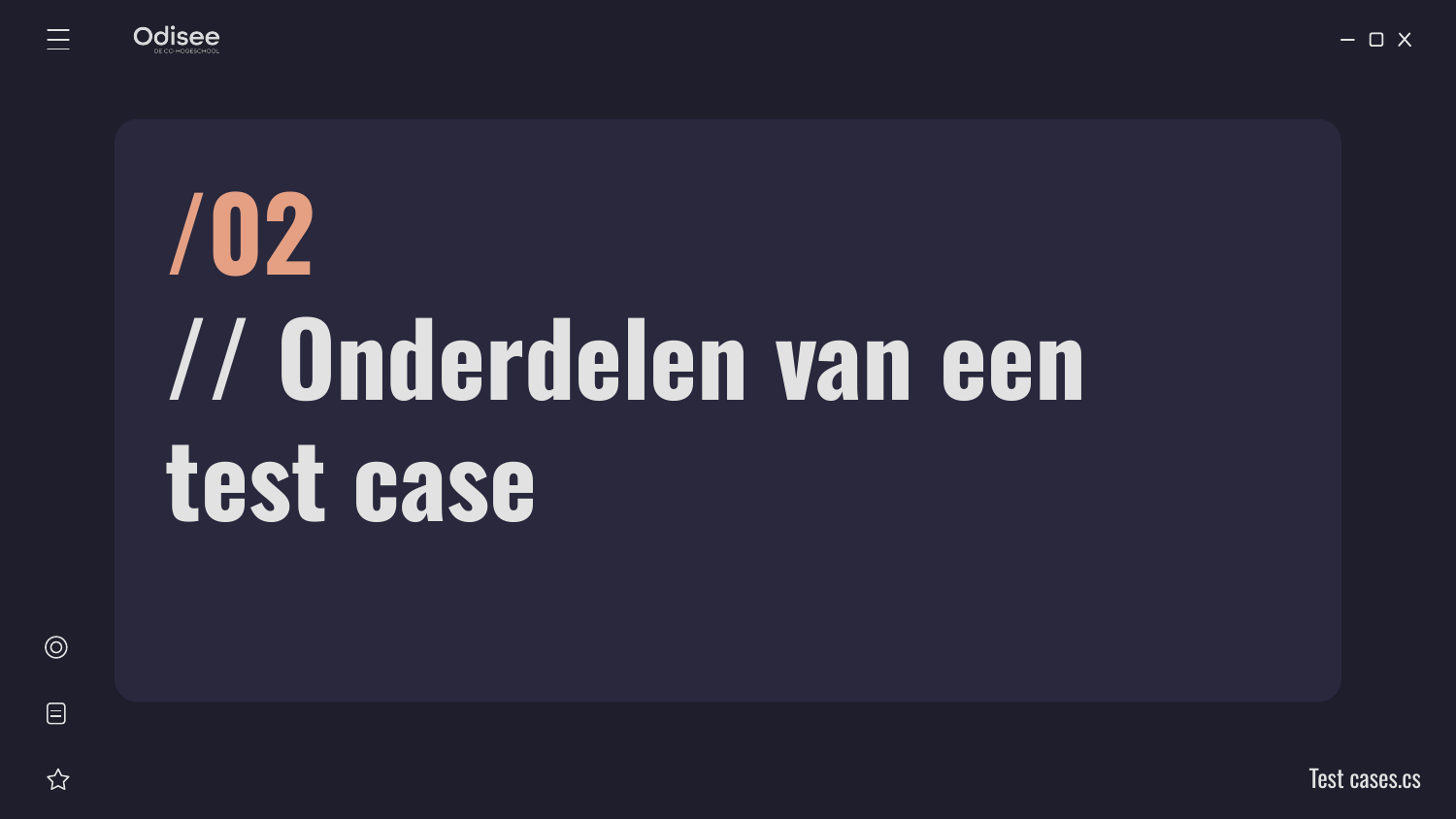

/02
# // Onderdelen van een test case

Test cases.cs